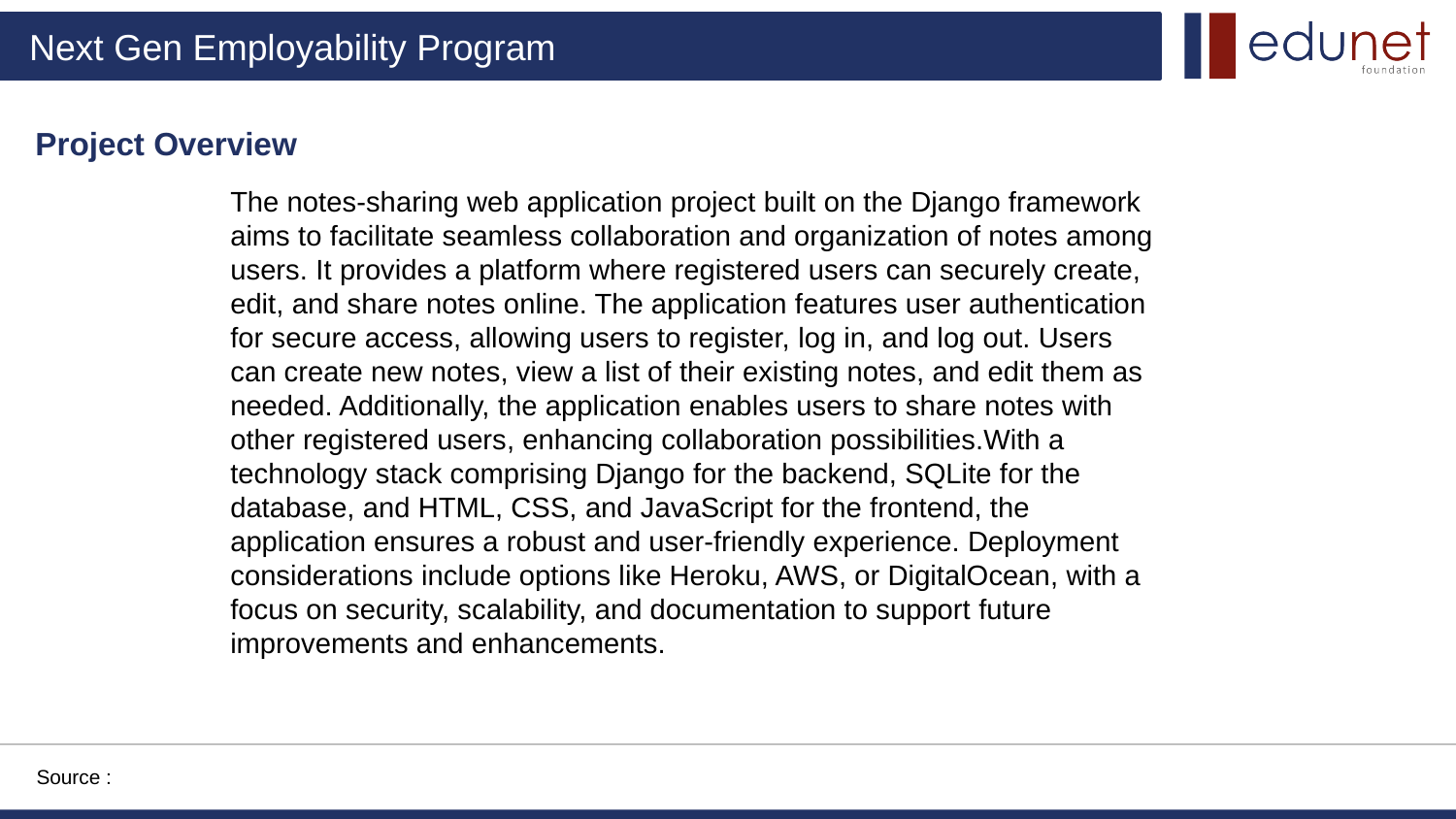

Project Overview
The notes-sharing web application project built on the Django framework aims to facilitate seamless collaboration and organization of notes among users. It provides a platform where registered users can securely create, edit, and share notes online. The application features user authentication for secure access, allowing users to register, log in, and log out. Users can create new notes, view a list of their existing notes, and edit them as needed. Additionally, the application enables users to share notes with other registered users, enhancing collaboration possibilities.With a technology stack comprising Django for the backend, SQLite for the database, and HTML, CSS, and JavaScript for the frontend, the application ensures a robust and user-friendly experience. Deployment considerations include options like Heroku, AWS, or DigitalOcean, with a focus on security, scalability, and documentation to support future improvements and enhancements.
Source :